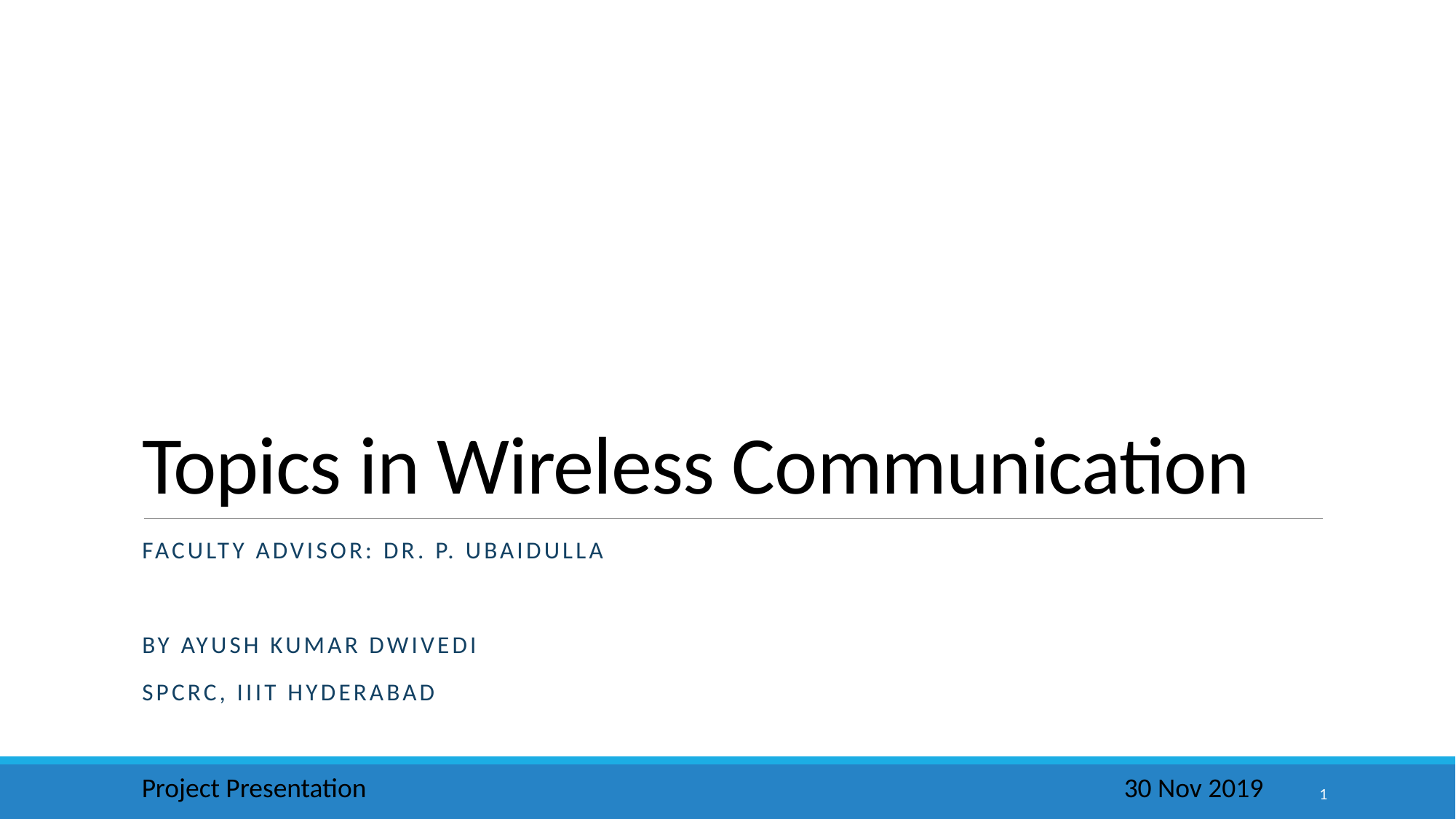

# Topics in Wireless Communication
Faculty advisor: Dr. P. Ubaidulla

By Ayush Kumar Dwivedi
SPCRC, iiit hyderabad
Project Presentation							30 Nov 2019
1